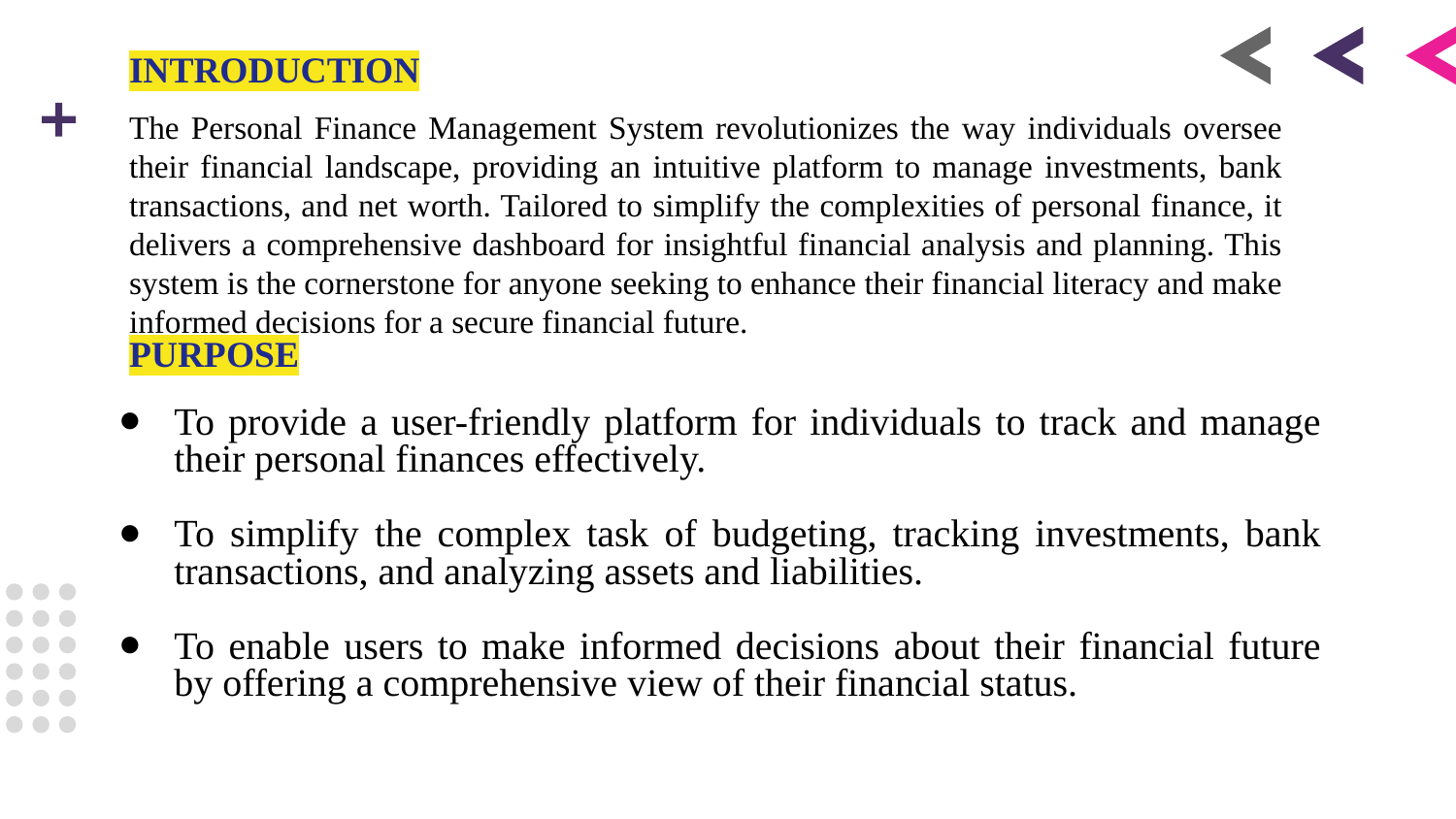

# INTRODUCTION
The Personal Finance Management System revolutionizes the way individuals oversee their financial landscape, providing an intuitive platform to manage investments, bank transactions, and net worth. Tailored to simplify the complexities of personal finance, it delivers a comprehensive dashboard for insightful financial analysis and planning. This system is the cornerstone for anyone seeking to enhance their financial literacy and make informed decisions for a secure financial future.
PURPOSE
To provide a user-friendly platform for individuals to track and manage their personal finances effectively.

To simplify the complex task of budgeting, tracking investments, bank transactions, and analyzing assets and liabilities.

To enable users to make informed decisions about their financial future by offering a comprehensive view of their financial status.